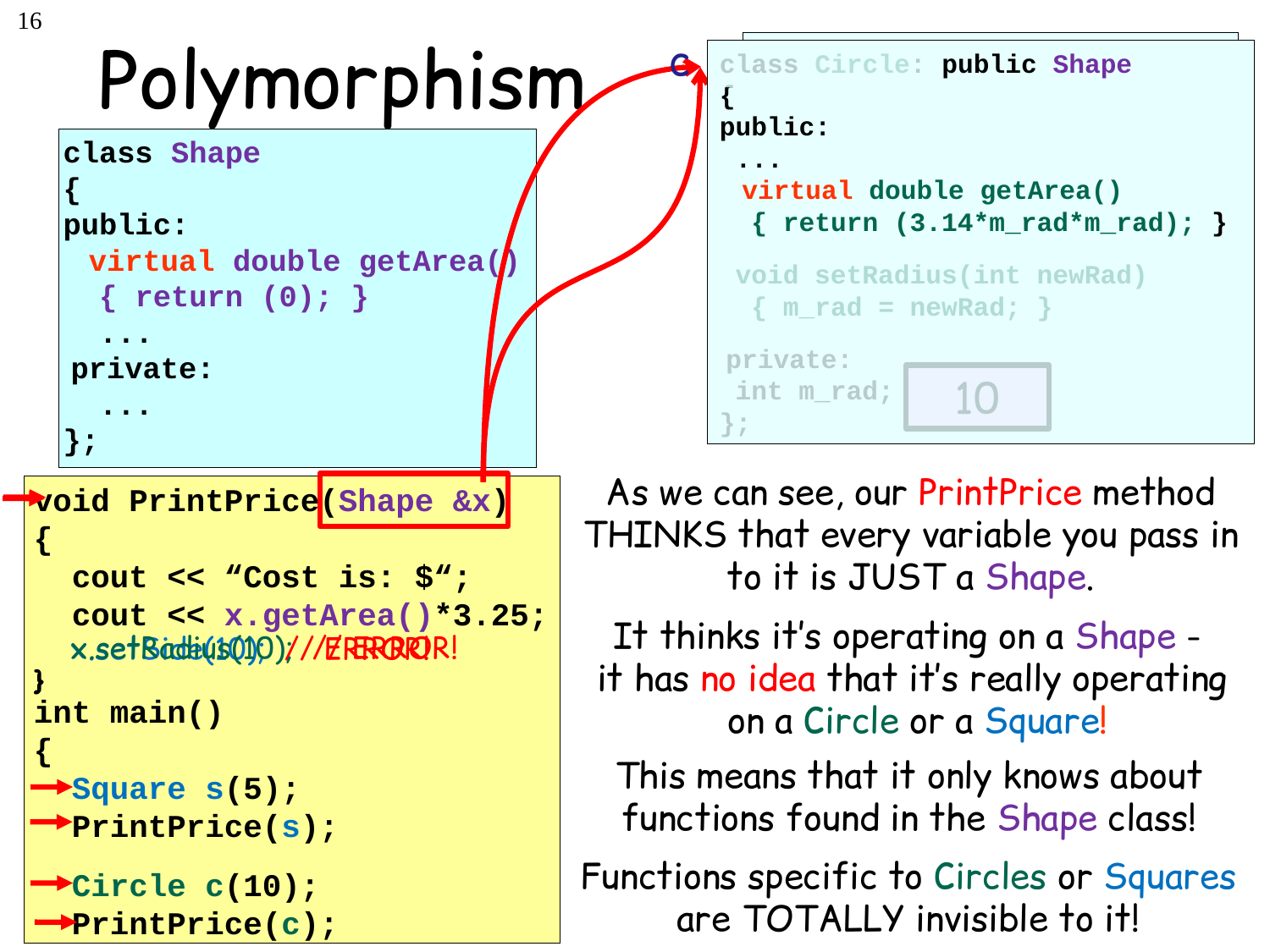

# Polymorphism
16
c
class Circle: public Shape
{
public:
 ...
  virtual double getArea()
  { return (3.14*m_rad*m_rad); }

 void setRadius(int newRad)
  { m_rad = newRad; }

 private:
 int m_rad;
};
10
s
class Square: public Shape
{
public:
 ...
  virtual double getArea()
  { return (m_side*m_side); }

 void setSide(int side)
  { m_side = side; }

 private:
 int m_side;
};
5

class Shape
{
public:
  virtual double getArea()
  { return (0); }
  ...
 private:
  ...
};

As we can see, our PrintPrice method THINKS that every variable you pass in to it is JUST a Shape.
void PrintPrice(Shape &x)
{
  cout << “Cost is: $“;
  cout << x.getArea()*3.25;
}

int main()
{
  Square s(5);
  PrintPrice(s);

  Circle c(10);
  PrintPrice(c);

It thinks it’s operating on a Shape -
it has no idea that it’s really operating
on a Circle or a Square!
    x.setRadius(10);  // ERROR!
}

    x.setSide(10);  // ERROR!
}

This means that it only knows about functions found in the Shape class!

Functions specific to Circles or Squares are TOTALLY invisible to it!